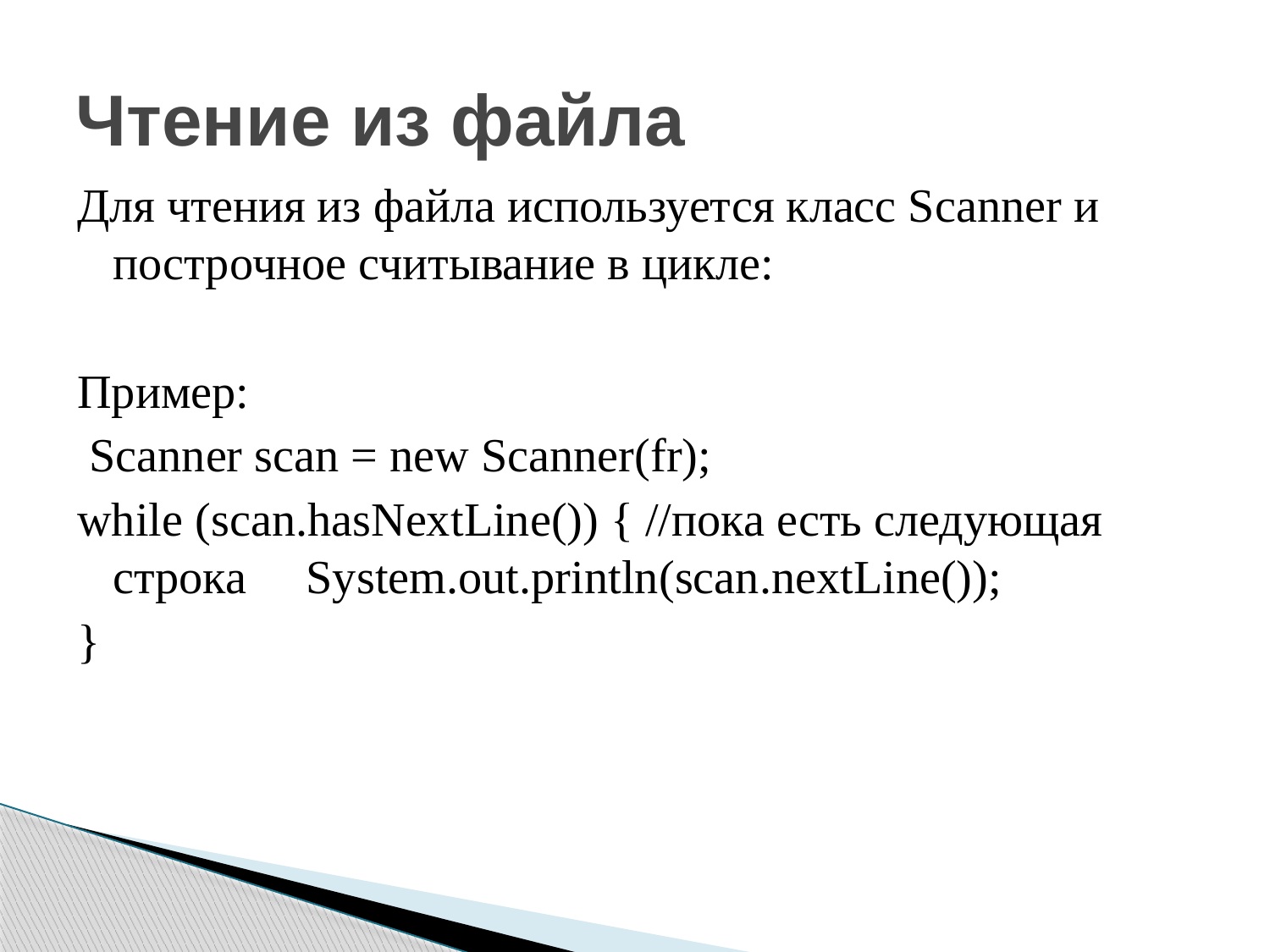

# Чтение из файла
Для чтения из файла используется класс Scanner и построчное считывание в цикле:

Пример:
 Scanner scan = new Scanner(fr);
while (scan.hasNextLine()) { //пока есть следующая строка     System.out.println(scan.nextLine());
}